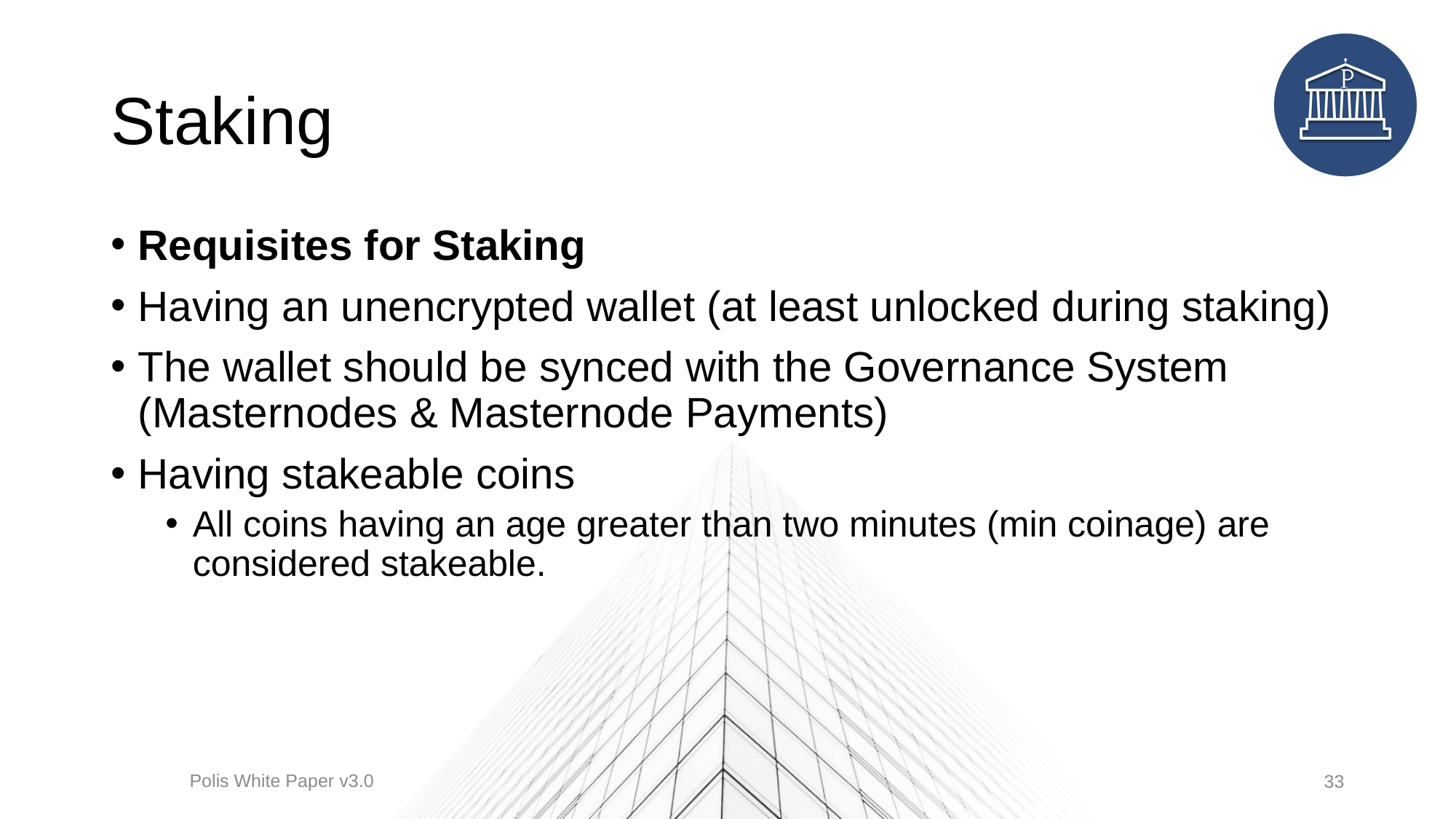

# Staking
Requisites for Staking
Having an unencrypted wallet (at least unlocked during staking)
The wallet should be synced with the Governance System (Masternodes & Masternode Payments)
Having stakeable coins
All coins having an age greater than two minutes (min coinage) are considered stakeable.
Polis White Paper v3.0
33